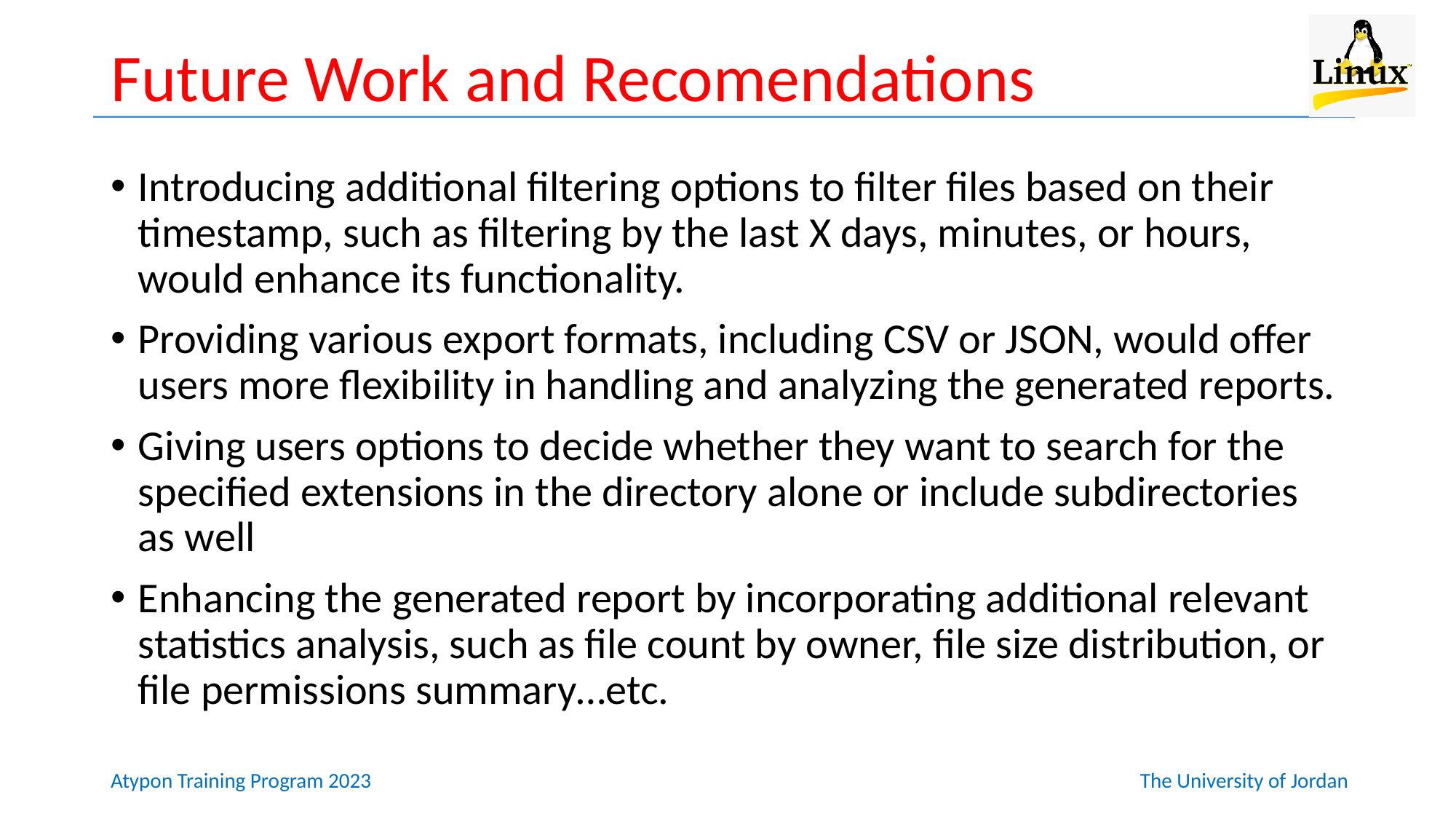

# Future Work and Recomendations
Introducing additional filtering options to filter files based on their timestamp, such as filtering by the last X days, minutes, or hours, would enhance its functionality.
Providing various export formats, including CSV or JSON, would offer users more flexibility in handling and analyzing the generated reports.
Giving users options to decide whether they want to search for the specified extensions in the directory alone or include subdirectories as well
Enhancing the generated report by incorporating additional relevant statistics analysis, such as file count by owner, file size distribution, or file permissions summary…etc.